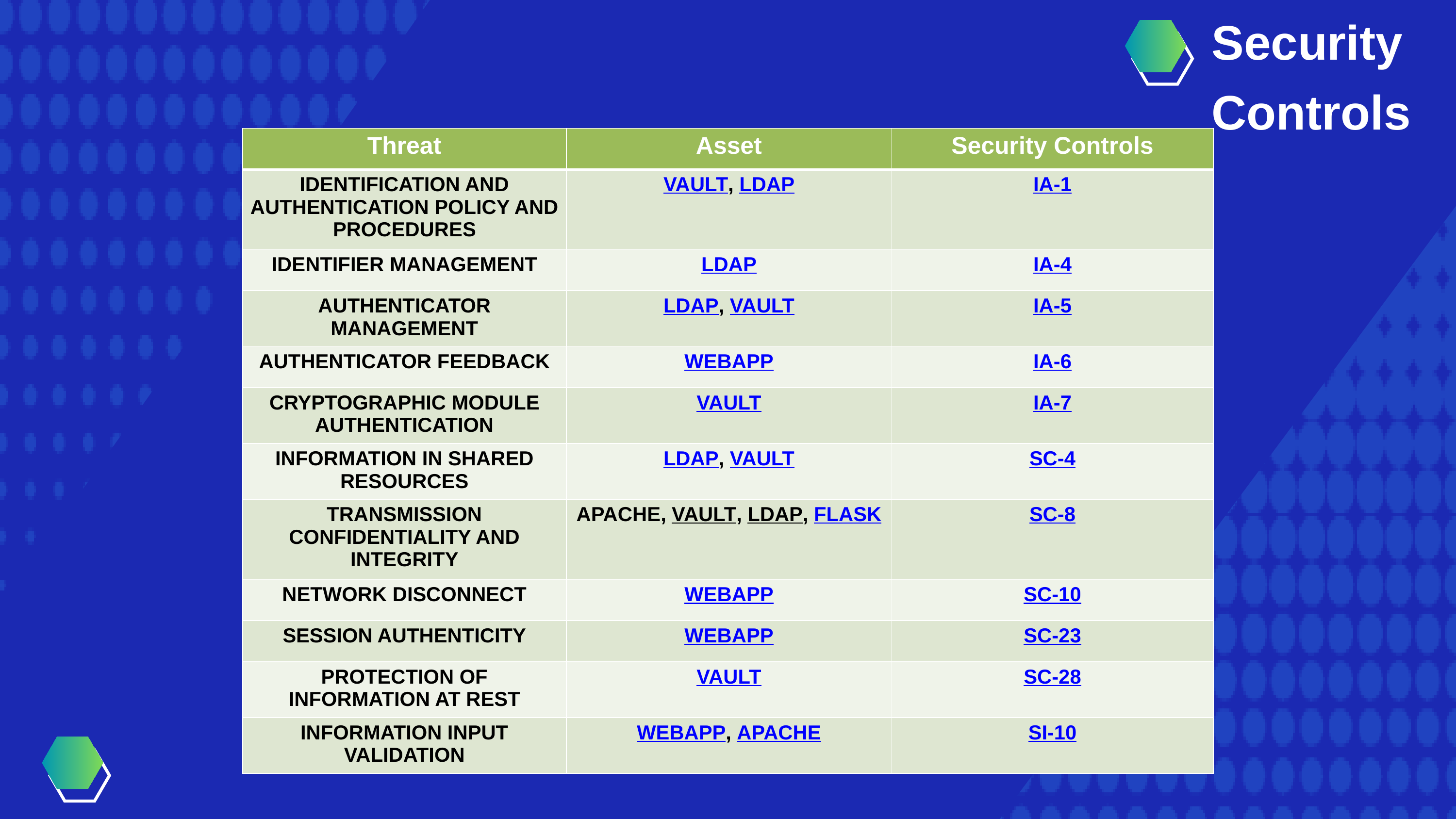

Security Controls

| Threat | Asset | Security Controls |
| --- | --- | --- |
| IDENTIFICATION AND AUTHENTICATION POLICY AND PROCEDURES | VAULT, LDAP | IA-1 |
| IDENTIFIER MANAGEMENT | LDAP | IA-4 |
| AUTHENTICATOR MANAGEMENT | LDAP, VAULT | IA-5 |
| AUTHENTICATOR FEEDBACK | WEBAPP | IA-6 |
| CRYPTOGRAPHIC MODULE AUTHENTICATION | VAULT | IA-7 |
| INFORMATION IN SHARED RESOURCES | LDAP, VAULT | SC-4 |
| TRANSMISSION CONFIDENTIALITY AND INTEGRITY | APACHE, VAULT, LDAP, FLASK | SC-8 |
| NETWORK DISCONNECT | WEBAPP | SC-10 |
| SESSION AUTHENTICITY | WEBAPP | SC-23 |
| PROTECTION OF INFORMATION AT REST | VAULT | SC-28 |
| INFORMATION INPUT VALIDATION | WEBAPP, APACHE | SI-10 |